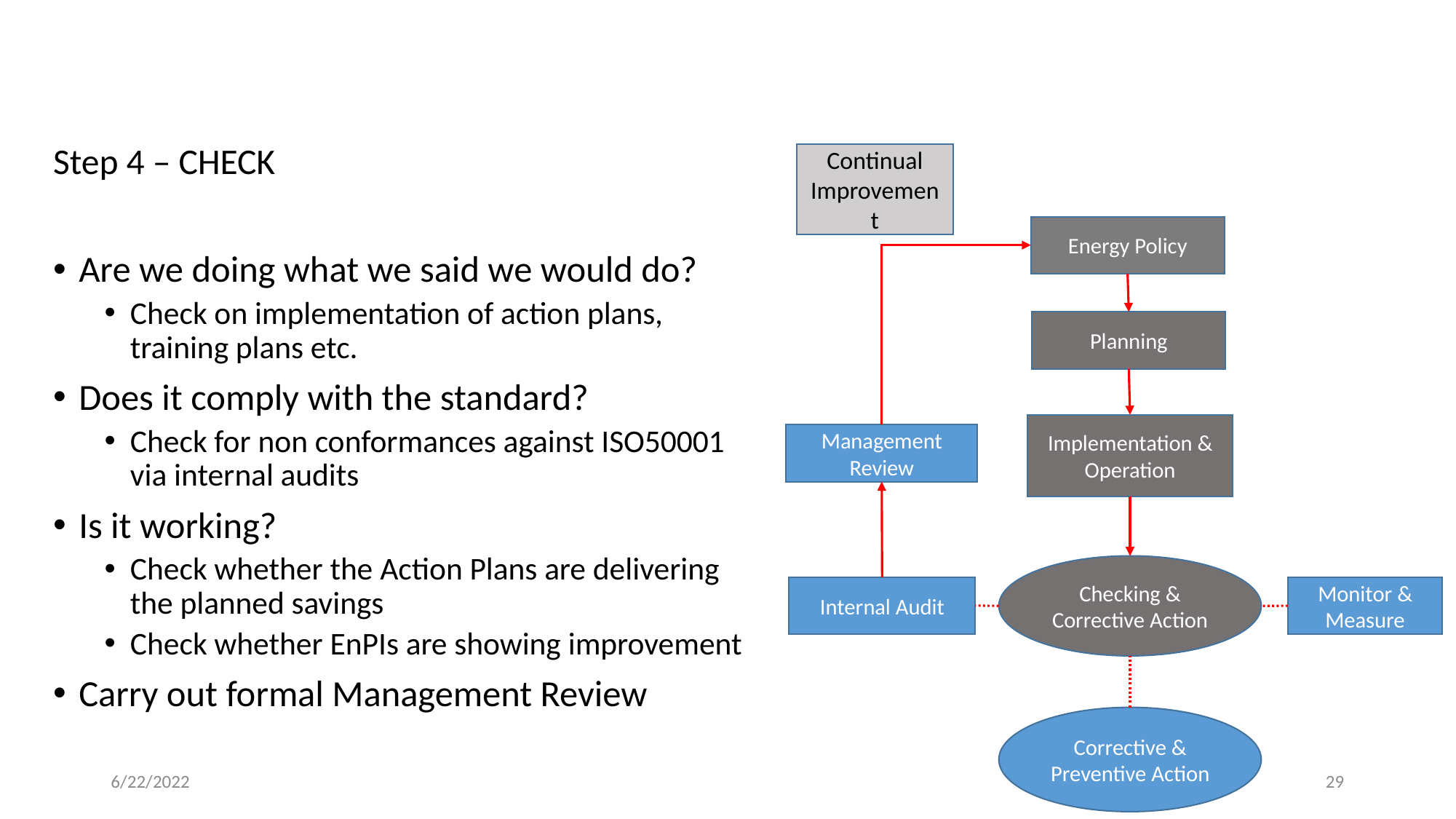

# Step 4 – CHECK
Continual Improvement
Energy Policy
Are we doing what we said we would do?
Check on implementation of action plans, training plans etc.
Does it comply with the standard?
Check for non conformances against ISO50001 via internal audits
Is it working?
Check whether the Action Plans are delivering the planned savings
Check whether EnPIs are showing improvement
Carry out formal Management Review
Planning
Implementation & Operation
Management Review
Checking & Corrective Action
Internal Audit
Monitor & Measure
Corrective & Preventive Action
6/22/2022
29